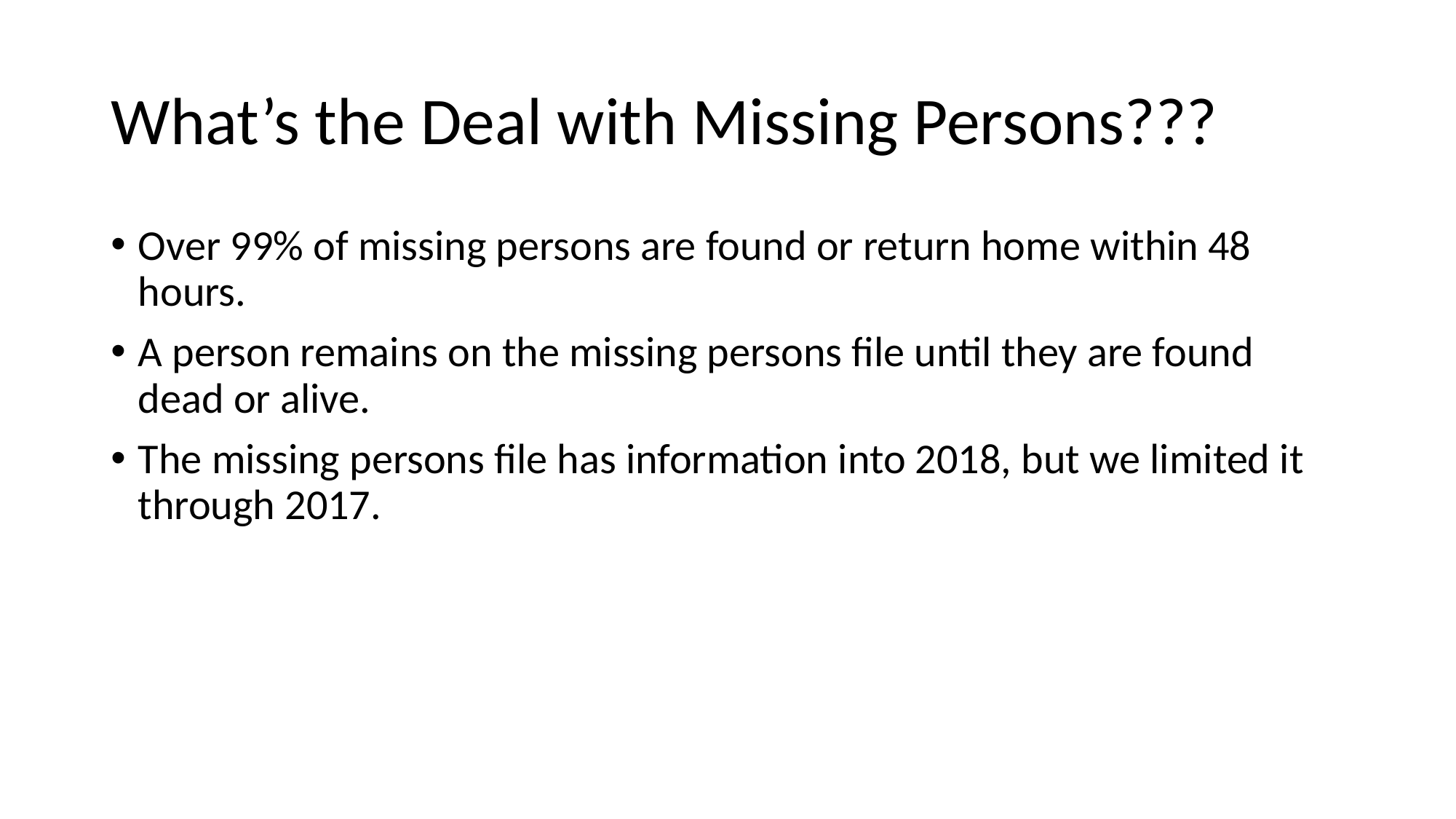

# What’s the Deal with Missing Persons???
Over 99% of missing persons are found or return home within 48 hours.
A person remains on the missing persons file until they are found dead or alive.
The missing persons file has information into 2018, but we limited it through 2017.